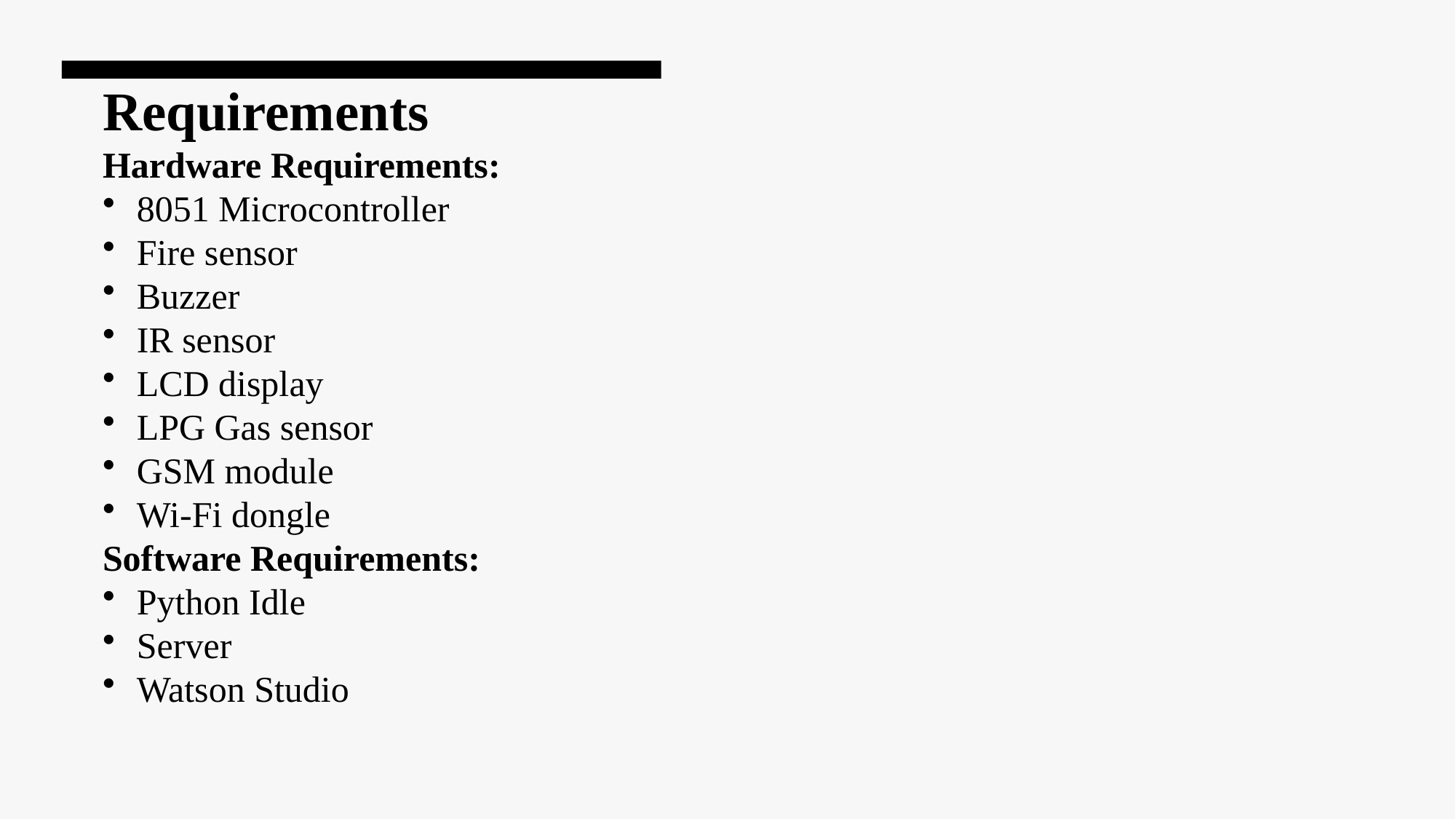

Requirements
Hardware Requirements:
8051 Microcontroller
Fire sensor
Buzzer
IR sensor
LCD display
LPG Gas sensor
GSM module
Wi-Fi dongle
Software Requirements:
Python Idle
Server
Watson Studio